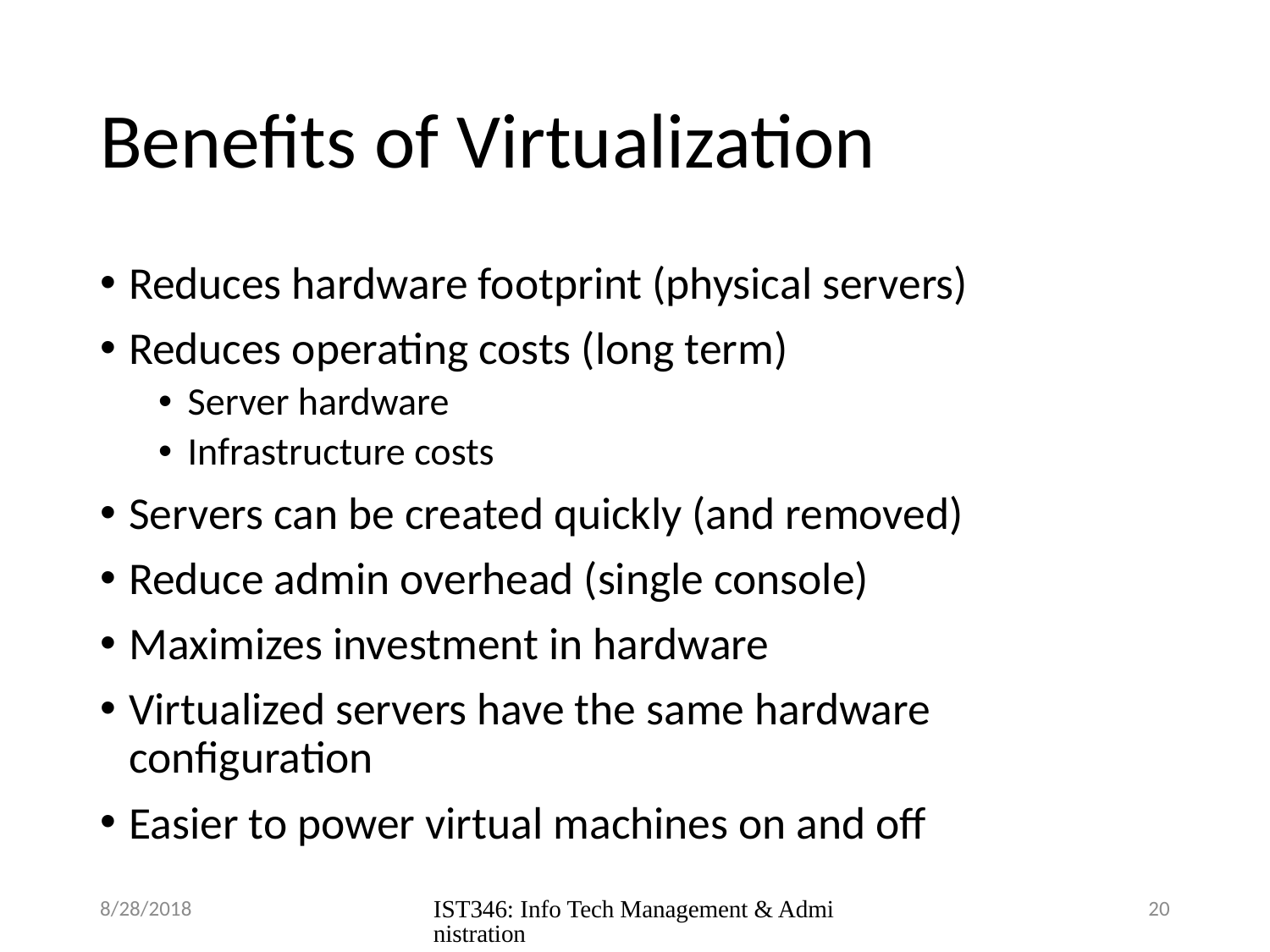

# Benefits of Virtualization
Reduces hardware footprint (physical servers)
Reduces operating costs (long term)
Server hardware
Infrastructure costs
Servers can be created quickly (and removed)
Reduce admin overhead (single console)
Maximizes investment in hardware
Virtualized servers have the same hardware configuration
Easier to power virtual machines on and off
8/28/2018
IST346: Info Tech Management & Administration
20